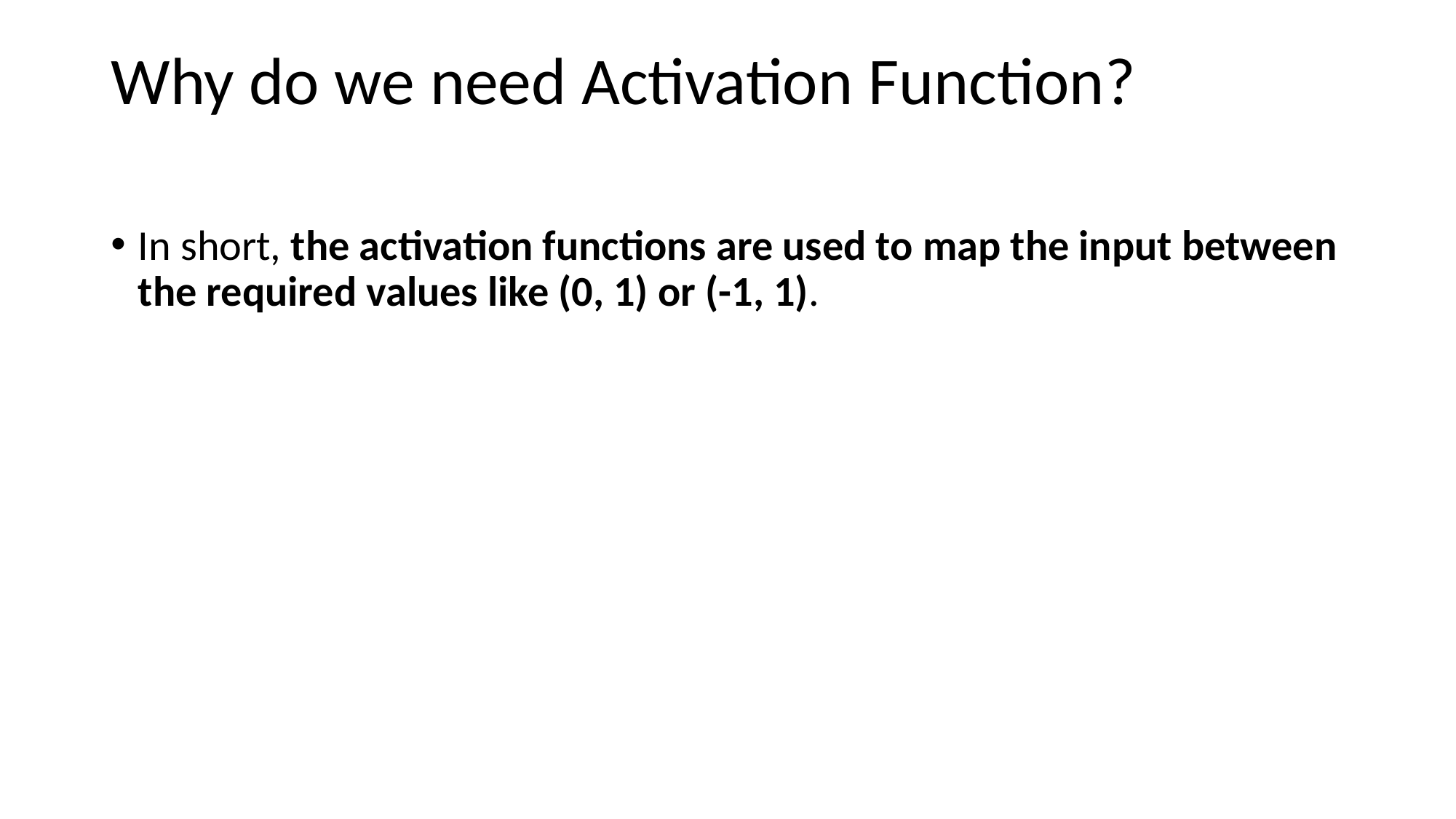

# Why do we need Activation Function?
In short, the activation functions are used to map the input between the required values like (0, 1) or (-1, 1).